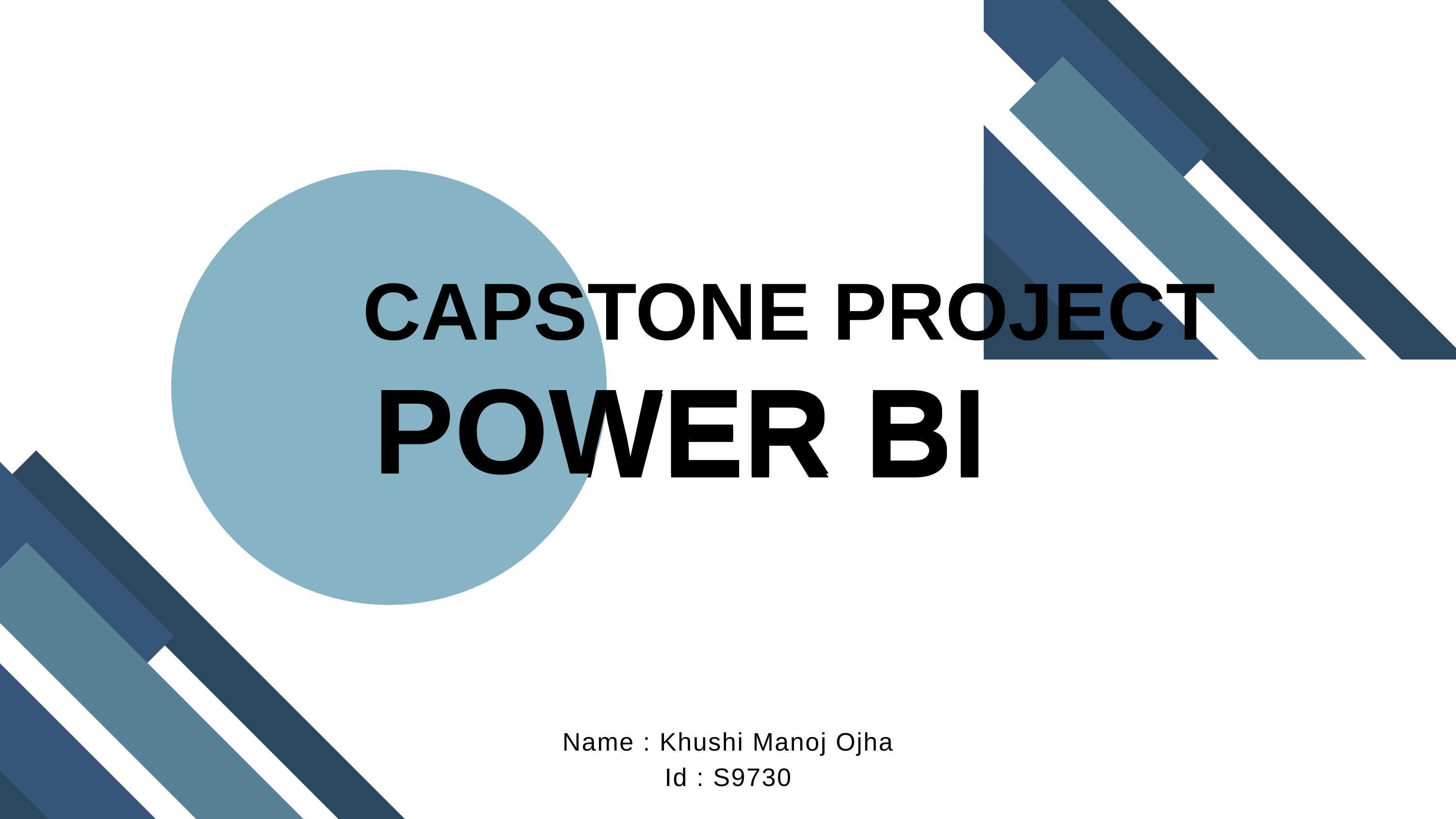

sql
CAPSTONE PROJECT

CAPSTONE PROJECT
POWER BI
POWER BI

Name : Khushi Manoj Ojha
Id : S9730